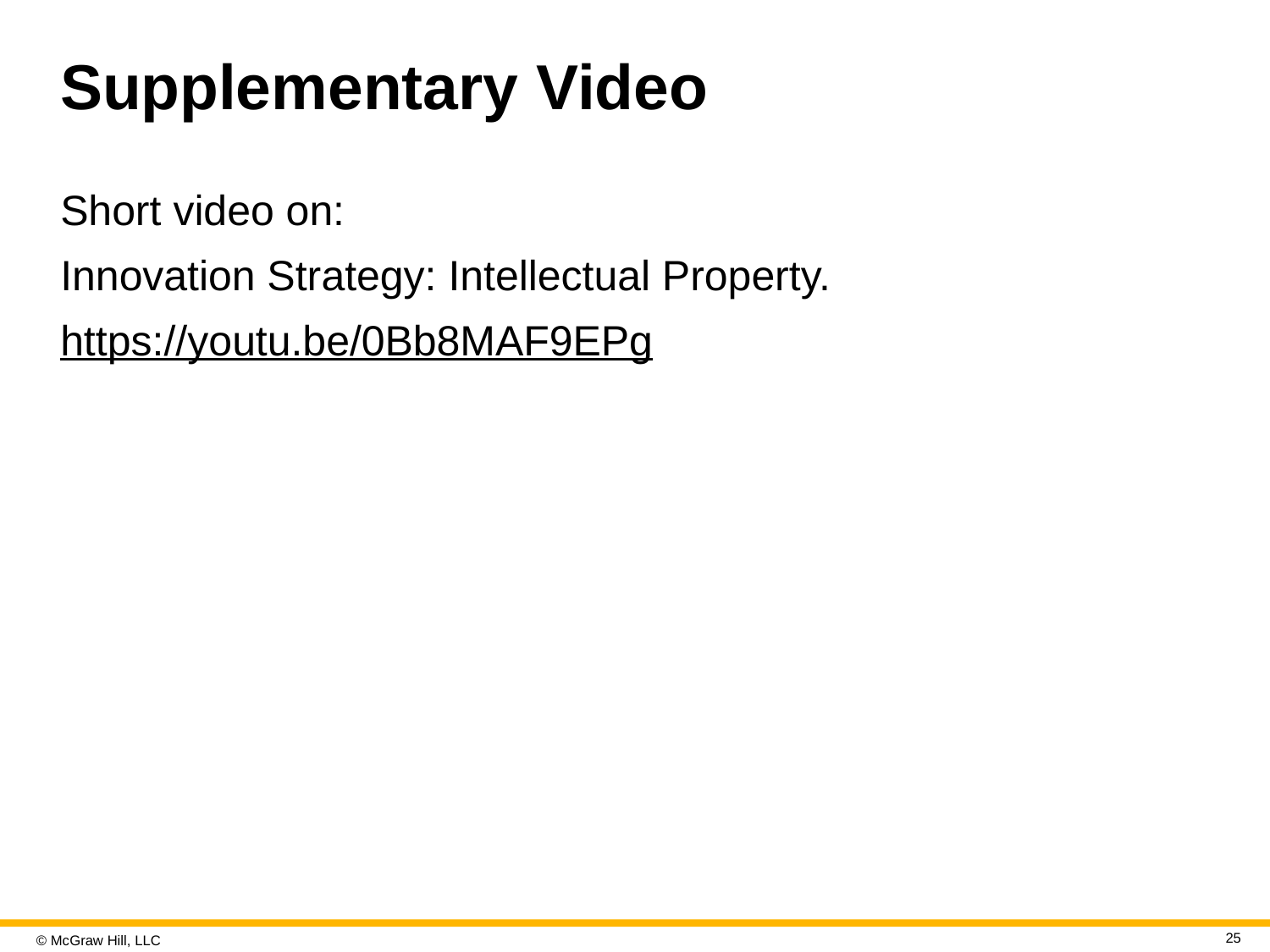

# Supplementary Video
Short video on:
Innovation Strategy: Intellectual Property.
https://youtu.be/0Bb8MAF9EPg
25